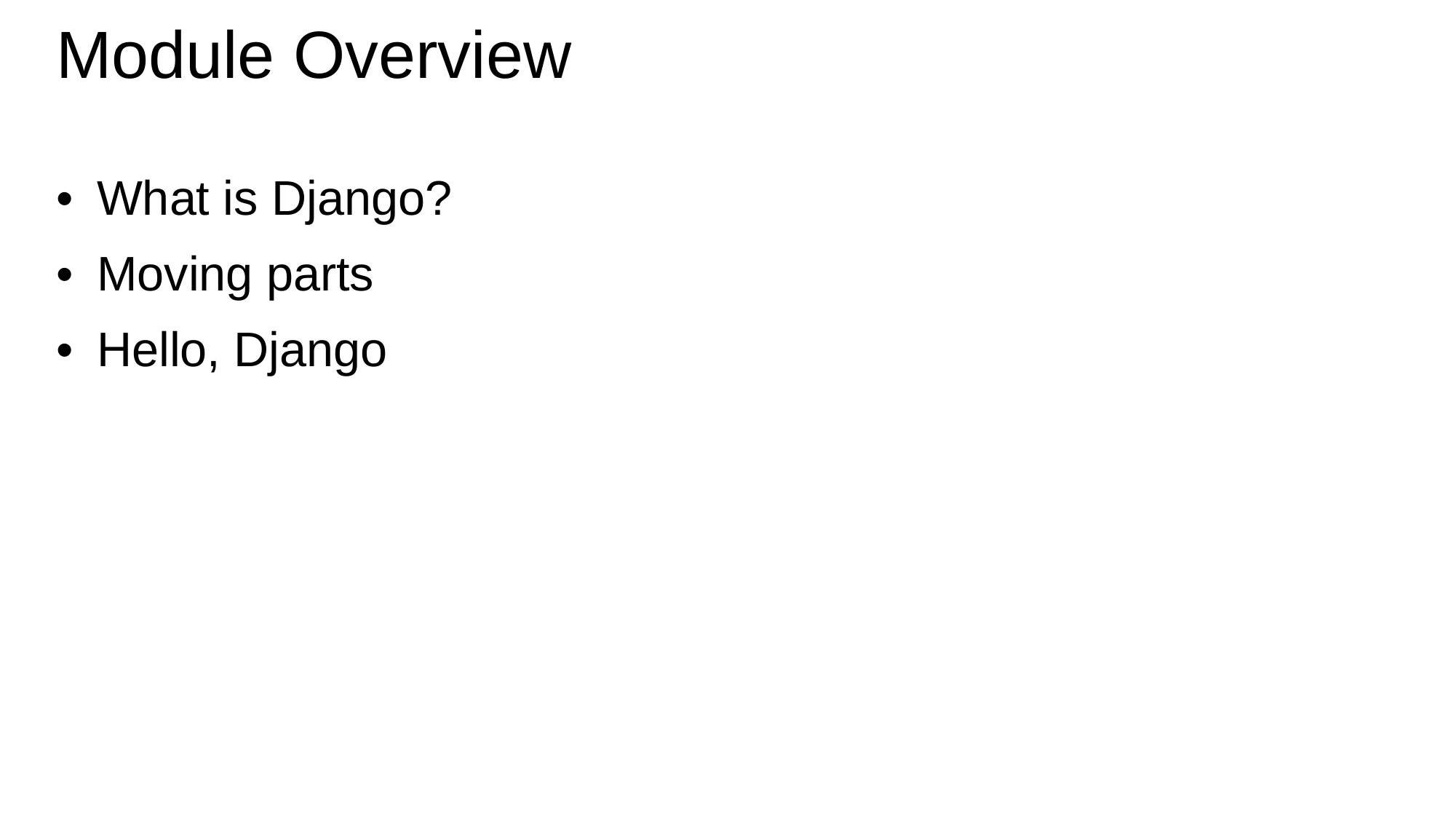

# Module Overview
What is Django?
Moving parts
Hello, Django